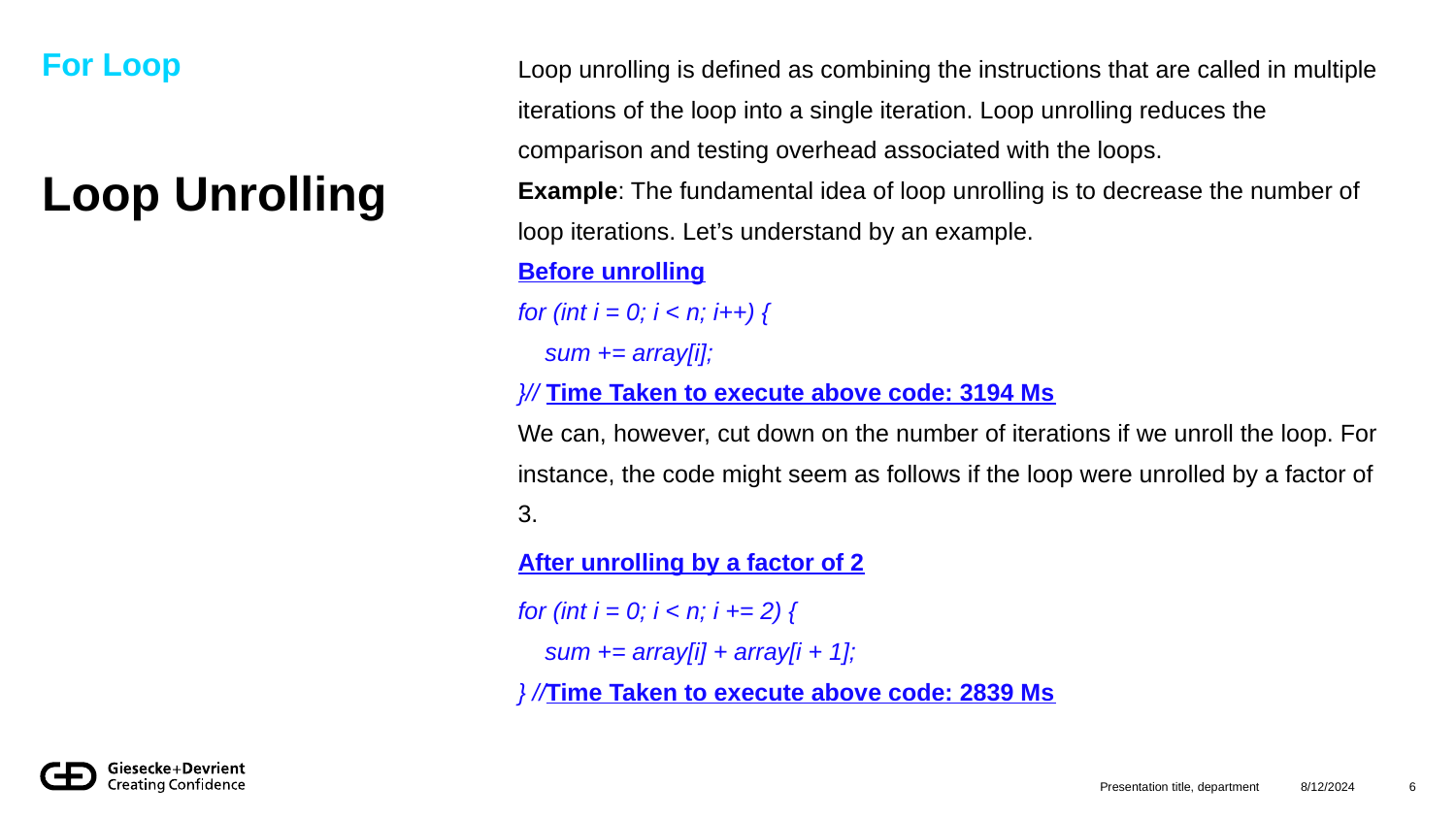

For Loop
Loop unrolling is defined as combining the instructions that are called in multiple iterations of the loop into a single iteration. Loop unrolling reduces the comparison and testing overhead associated with the loops.
Example: The fundamental idea of loop unrolling is to decrease the number of loop iterations. Let’s understand by an example.
Before unrolling
for (int i = 0; i < n; i++) {
    sum += array[i];
}// Time Taken to execute above code: 3194 Ms
We can, however, cut down on the number of iterations if we unroll the loop. For instance, the code might seem as follows if the loop were unrolled by a factor of 3.
After unrolling by a factor of 2
for (int i = 0; i < n; i += 2) {
    sum += array[i] + array[i + 1];
} //Time Taken to execute above code: 2839 Ms

# Loop Unrolling
Presentation title, department
8/12/2024
6